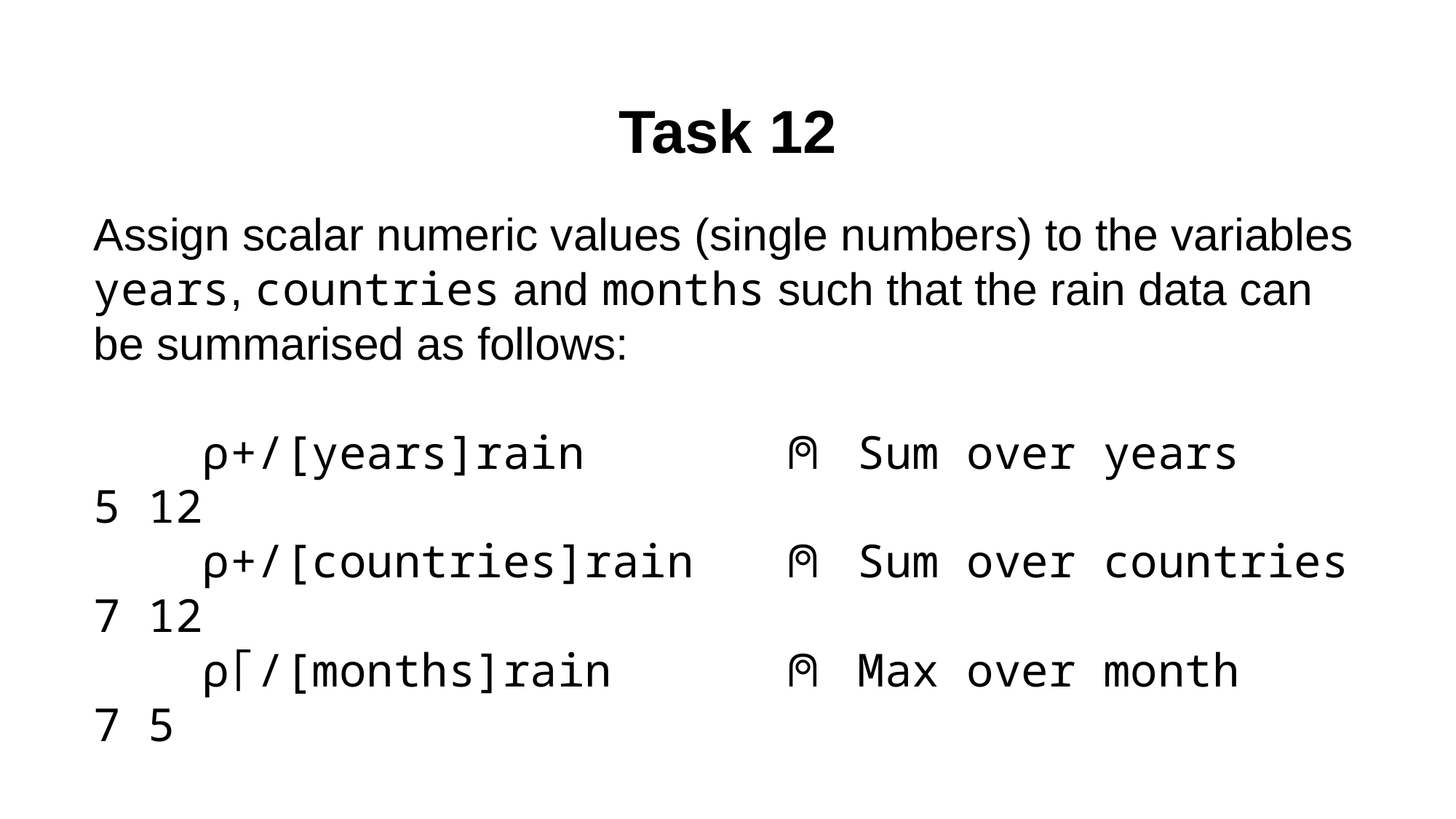

Task 12

Assign scalar numeric values (single numbers) to the variables years, countries and months such that the rain data can be summarised as follows:

	⍴+/[years]rain       ⍝ Sum over years
5 12
	⍴+/[countries]rain   ⍝ Sum over countries
7 12
	⍴⌈/[months]rain      ⍝ Max over month
7 5